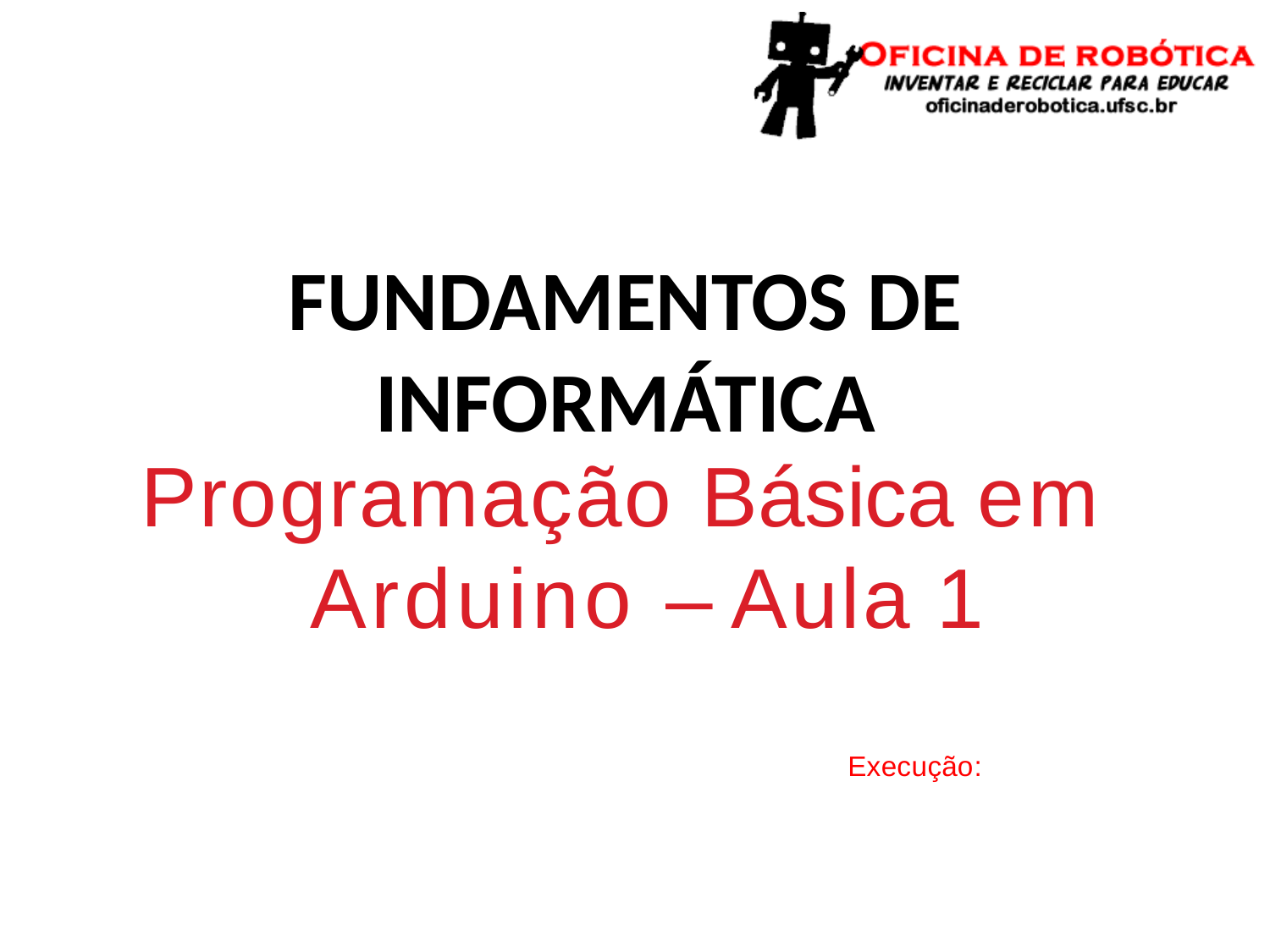

FUNDAMENTOS DE INFORMÁTICA
# Programação Básica em  Arduino – Aula 1
Execução: